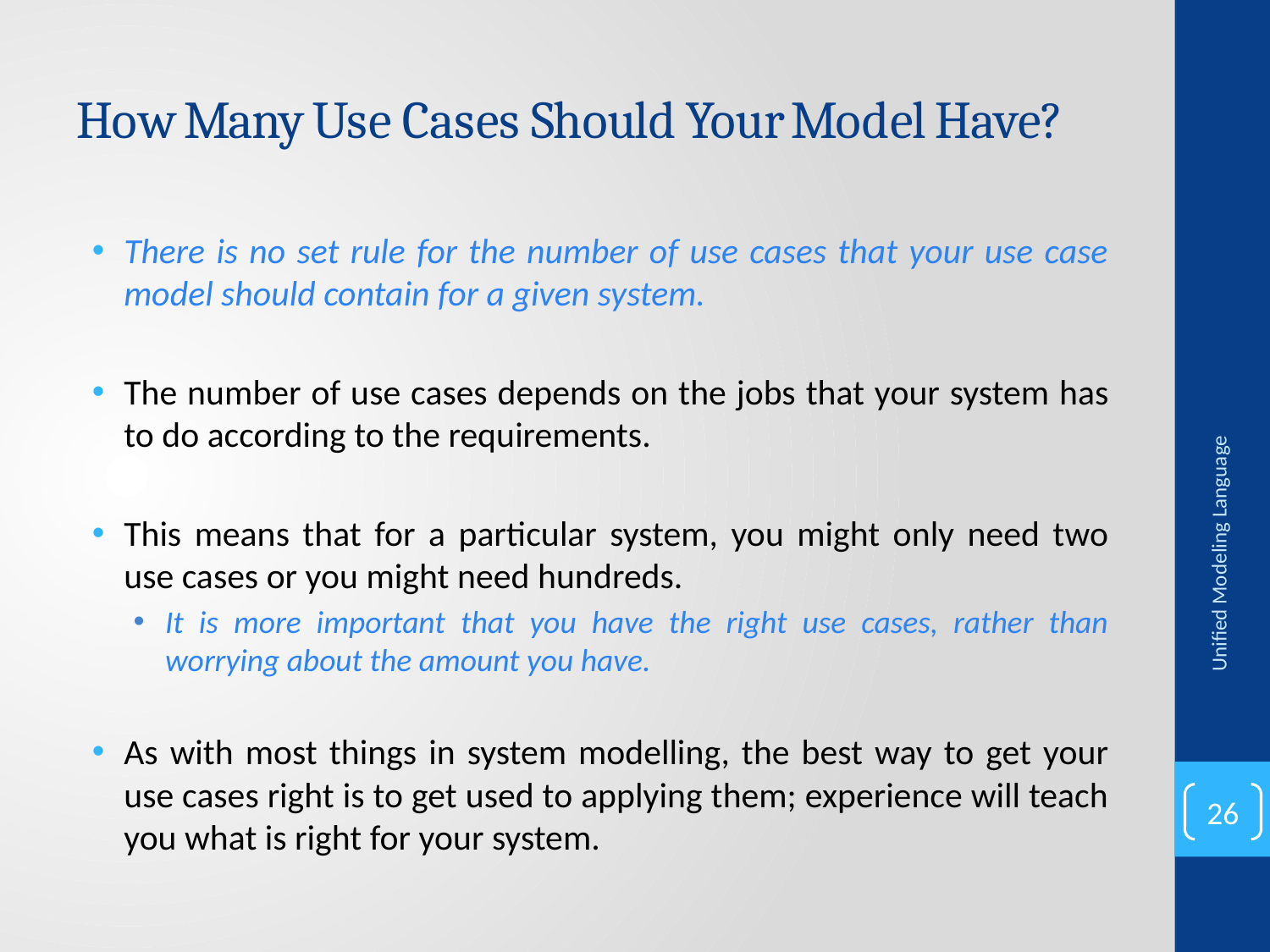

# How Many Use Cases Should Your Model Have?
There is no set rule for the number of use cases that your use case model should contain for a given system.

The number of use cases depends on the jobs that your system has to do according to the requirements.

This means that for a particular system, you might only need two use cases or you might need hundreds.
It is more important that you have the right use cases, rather than worrying about the amount you have.

As with most things in system modelling, the best way to get your use cases right is to get used to applying them; experience will teach you what is right for your system.
Unified Modeling Language
26